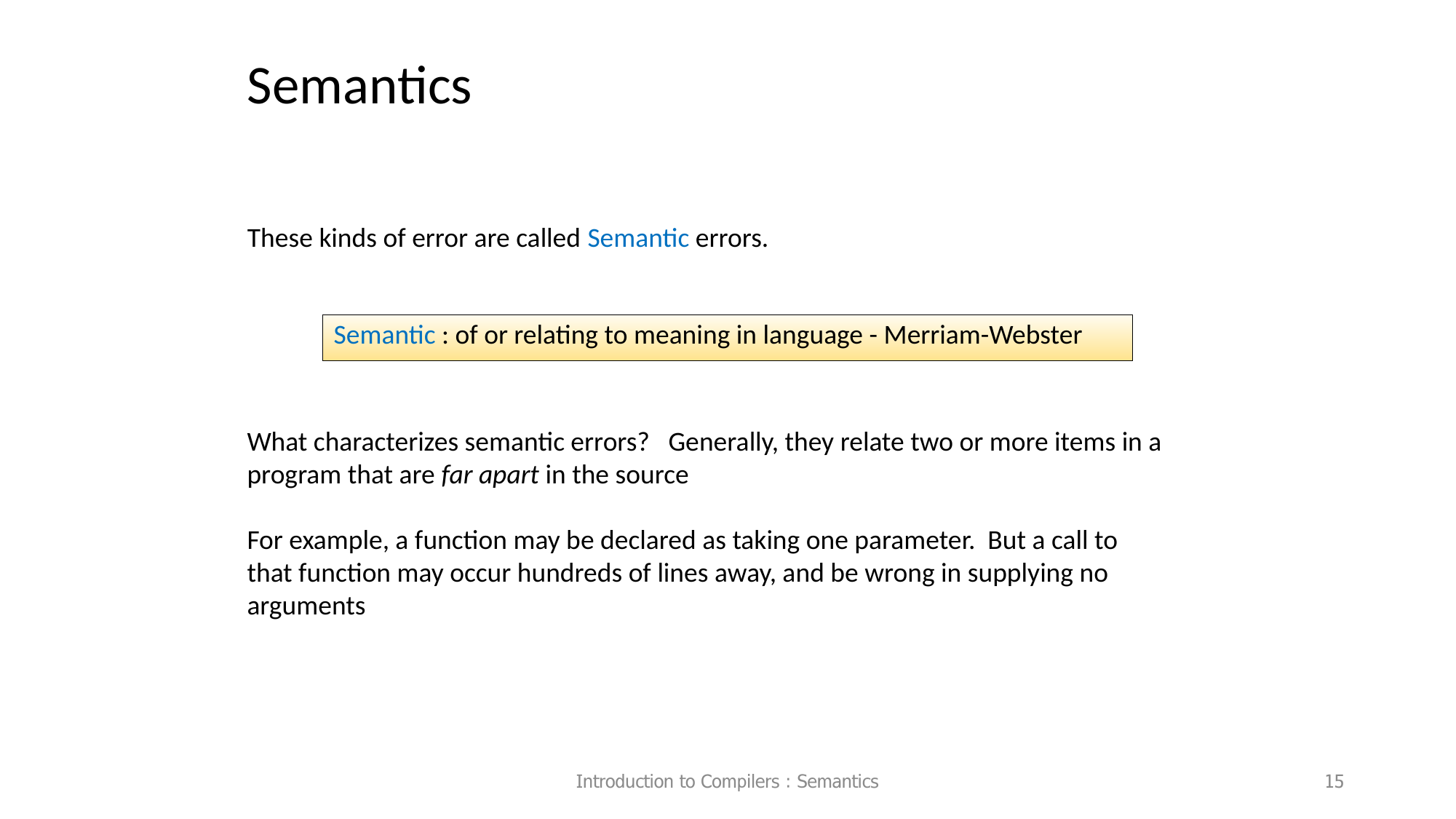

# Semantics
These kinds of error are called Semantic errors.
Semantic : of or relating to meaning in language - Merriam-Webster
What characterizes semantic errors?   Generally, they relate two or more items in a program that are far apart in the source

For example, a function may be declared as taking one parameter.  But a call to that function may occur hundreds of lines away, and be wrong in supplying no arguments
Introduction to Compilers : Semantics
15